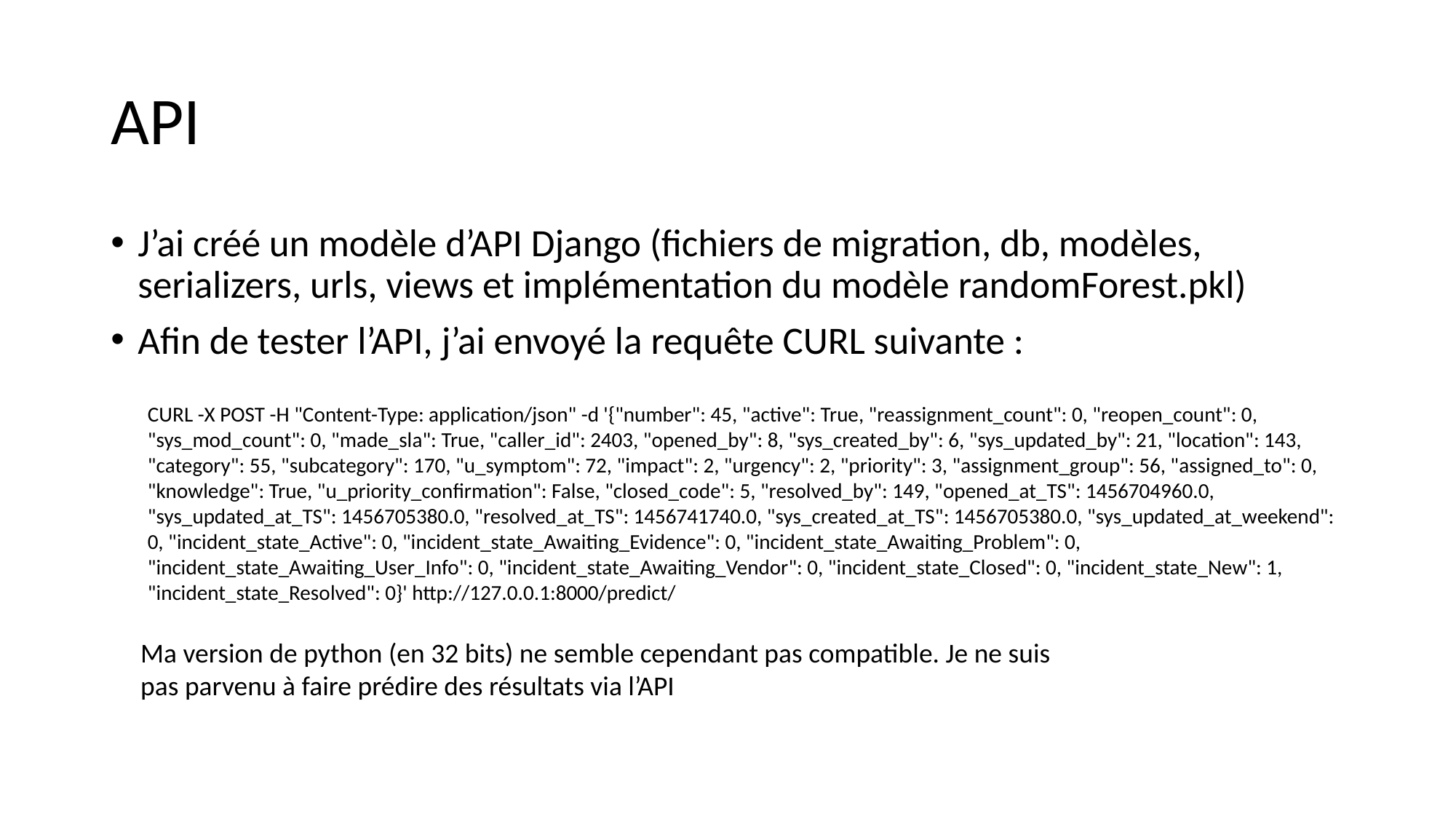

# API
J’ai créé un modèle d’API Django (fichiers de migration, db, modèles, serializers, urls, views et implémentation du modèle randomForest.pkl)
Afin de tester l’API, j’ai envoyé la requête CURL suivante :
CURL -X POST -H "Content-Type: application/json" -d '{"number": 45, "active": True, "reassignment_count": 0, "reopen_count": 0, "sys_mod_count": 0, "made_sla": True, "caller_id": 2403, "opened_by": 8, "sys_created_by": 6, "sys_updated_by": 21, "location": 143, "category": 55, "subcategory": 170, "u_symptom": 72, "impact": 2, "urgency": 2, "priority": 3, "assignment_group": 56, "assigned_to": 0, "knowledge": True, "u_priority_confirmation": False, "closed_code": 5, "resolved_by": 149, "opened_at_TS": 1456704960.0, "sys_updated_at_TS": 1456705380.0, "resolved_at_TS": 1456741740.0, "sys_created_at_TS": 1456705380.0, "sys_updated_at_weekend": 0, "incident_state_Active": 0, "incident_state_Awaiting_Evidence": 0, "incident_state_Awaiting_Problem": 0, "incident_state_Awaiting_User_Info": 0, "incident_state_Awaiting_Vendor": 0, "incident_state_Closed": 0, "incident_state_New": 1, "incident_state_Resolved": 0}' http://127.0.0.1:8000/predict/
Ma version de python (en 32 bits) ne semble cependant pas compatible. Je ne suis pas parvenu à faire prédire des résultats via l’API